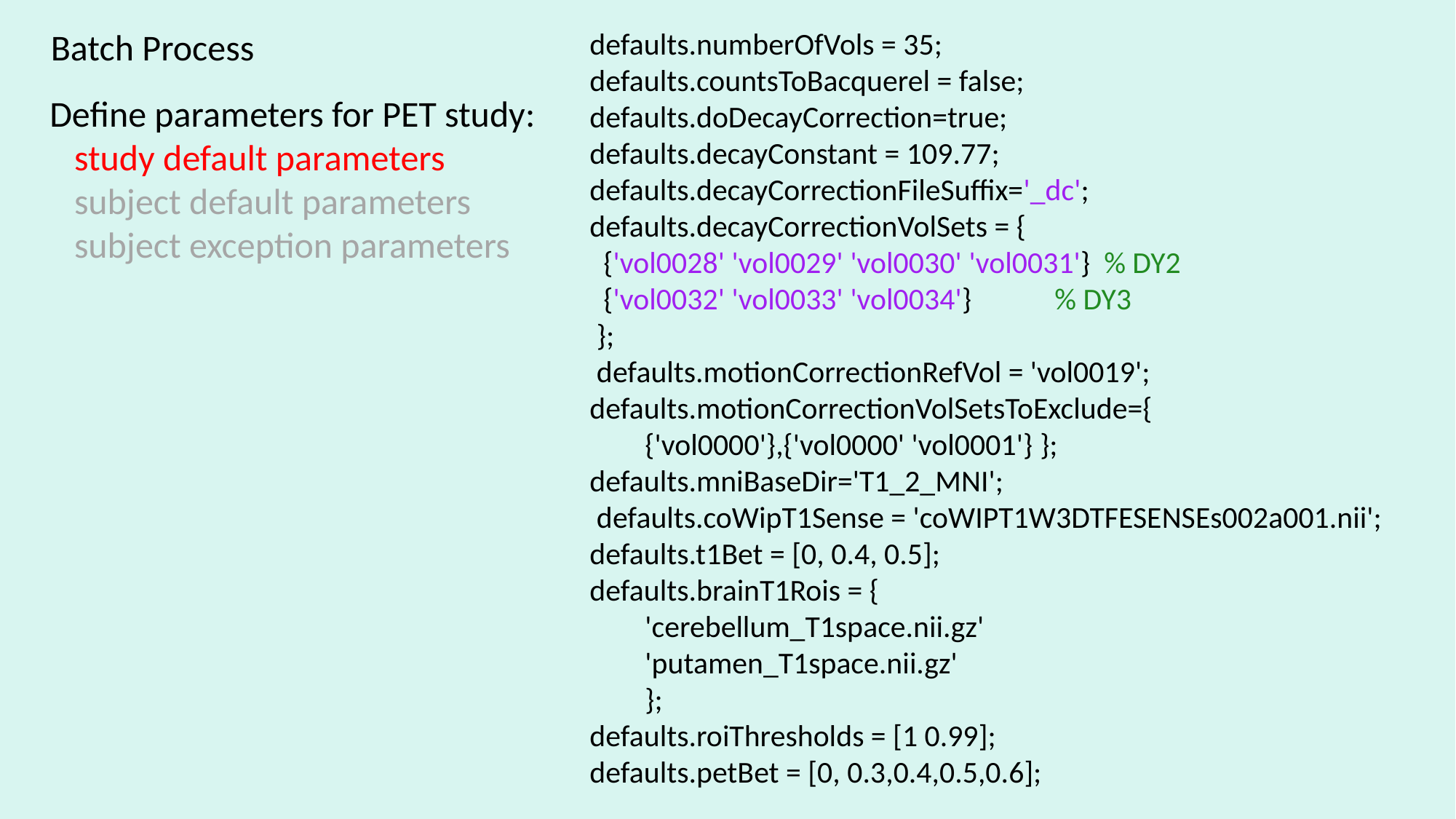

Batch Process
defaults.numberOfVols = 35;
defaults.countsToBacquerel = false;
defaults.doDecayCorrection=true;
defaults.decayConstant = 109.77;
defaults.decayCorrectionFileSuffix='_dc';
defaults.decayCorrectionVolSets = {
  {'vol0028' 'vol0029' 'vol0030' 'vol0031'}  % DY2
  {'vol0032' 'vol0033' 'vol0034'}            % DY3
 };
 defaults.motionCorrectionRefVol = 'vol0019';
defaults.motionCorrectionVolSetsToExclude={
        {'vol0000'},{'vol0000' 'vol0001'} };
defaults.mniBaseDir='T1_2_MNI';
 defaults.coWipT1Sense = 'coWIPT1W3DTFESENSEs002a001.nii';
defaults.t1Bet = [0, 0.4, 0.5];
defaults.brainT1Rois = {
        'cerebellum_T1space.nii.gz'
        'putamen_T1space.nii.gz'
        };
defaults.roiThresholds = [1 0.99];
defaults.petBet = [0, 0.3,0.4,0.5,0.6];
Define parameters for PET study:
   study default parameters
   subject default parameters
   subject exception parameters
defaults.numberOfVols = 28;
defaults.countsToBacquerel = false;
defaults.doDecayCorrection=false;
defaults.decayConstant = 0;
defaults.decayCorrectionFileSuffix='';
defaults.decayCorrectionVolSets = {};